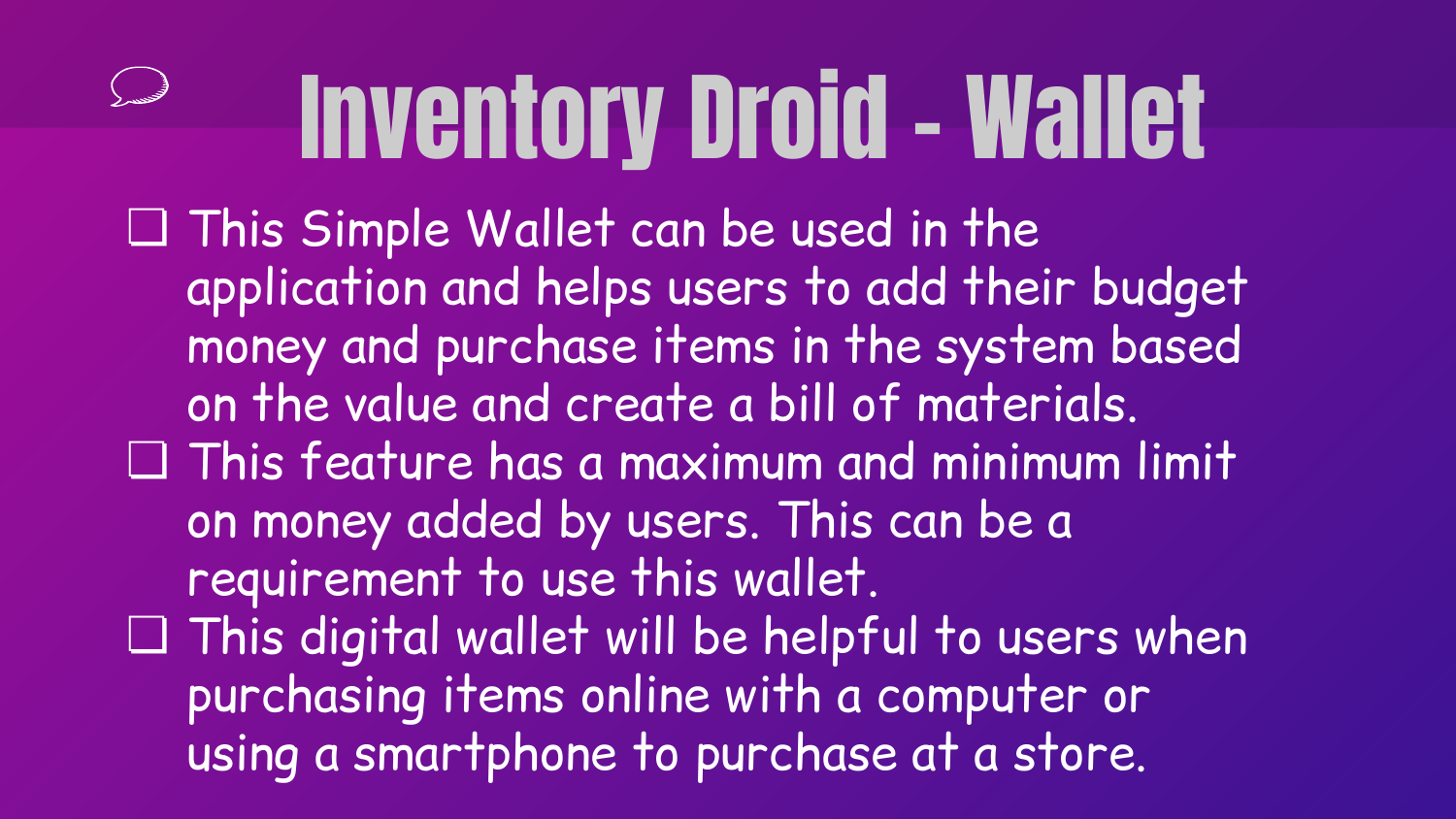

# Inventory Droid - Wallet

This Simple Wallet can be used in the application and helps users to add their budget money and purchase items in the system based on the value and create a bill of materials.
This feature has a maximum and minimum limit on money added by users. This can be a requirement to use this wallet.
This digital wallet will be helpful to users when purchasing items online with a computer or using a smartphone to purchase at a store.